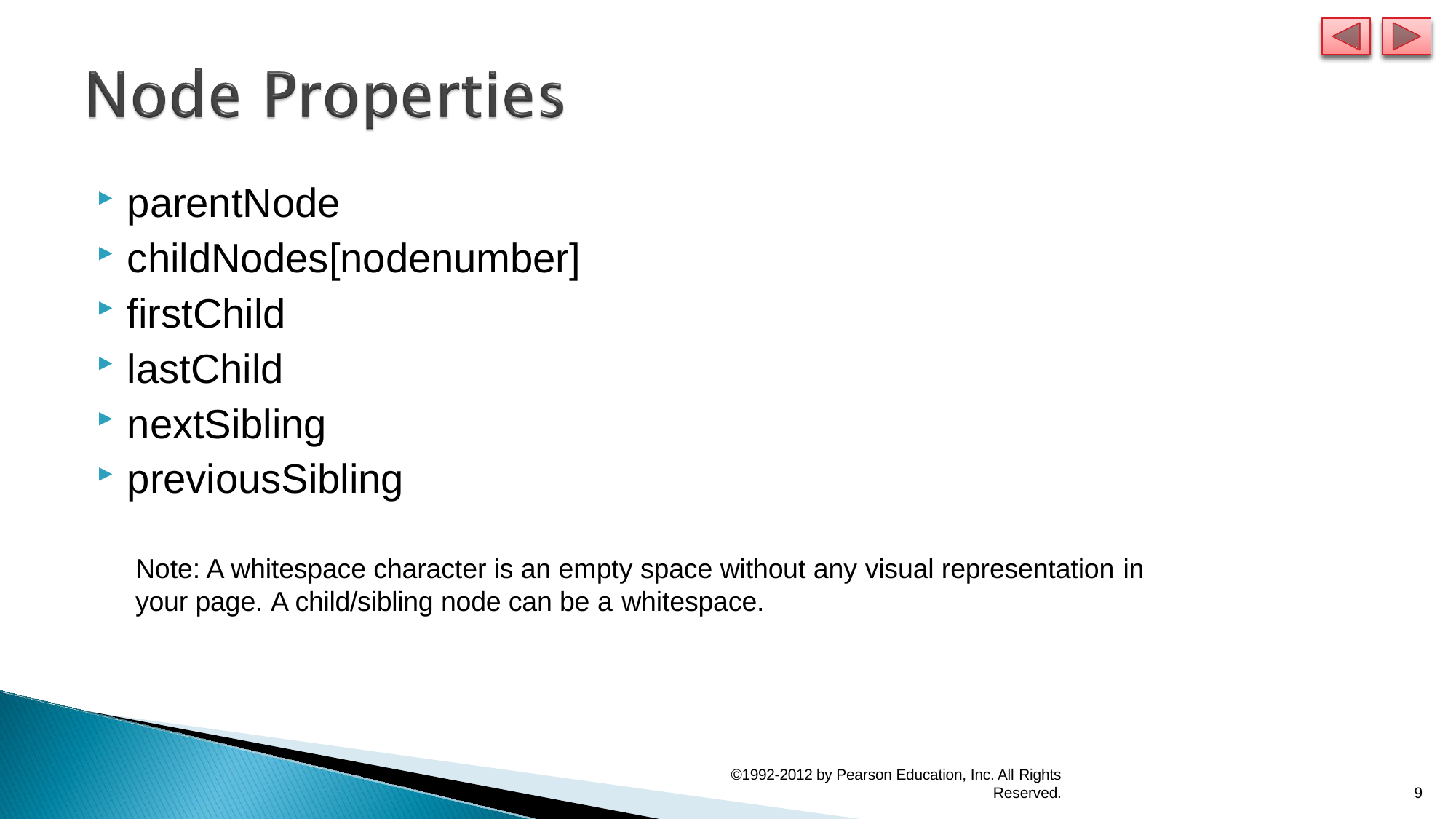

parentNode
childNodes[nodenumber]
firstChild
lastChild
nextSibling
previousSibling
Note: A whitespace character is an empty space without any visual representation in
your page. A child/sibling node can be a whitespace.
©1992-2012 by Pearson Education, Inc. All Rights
Reserved.
9